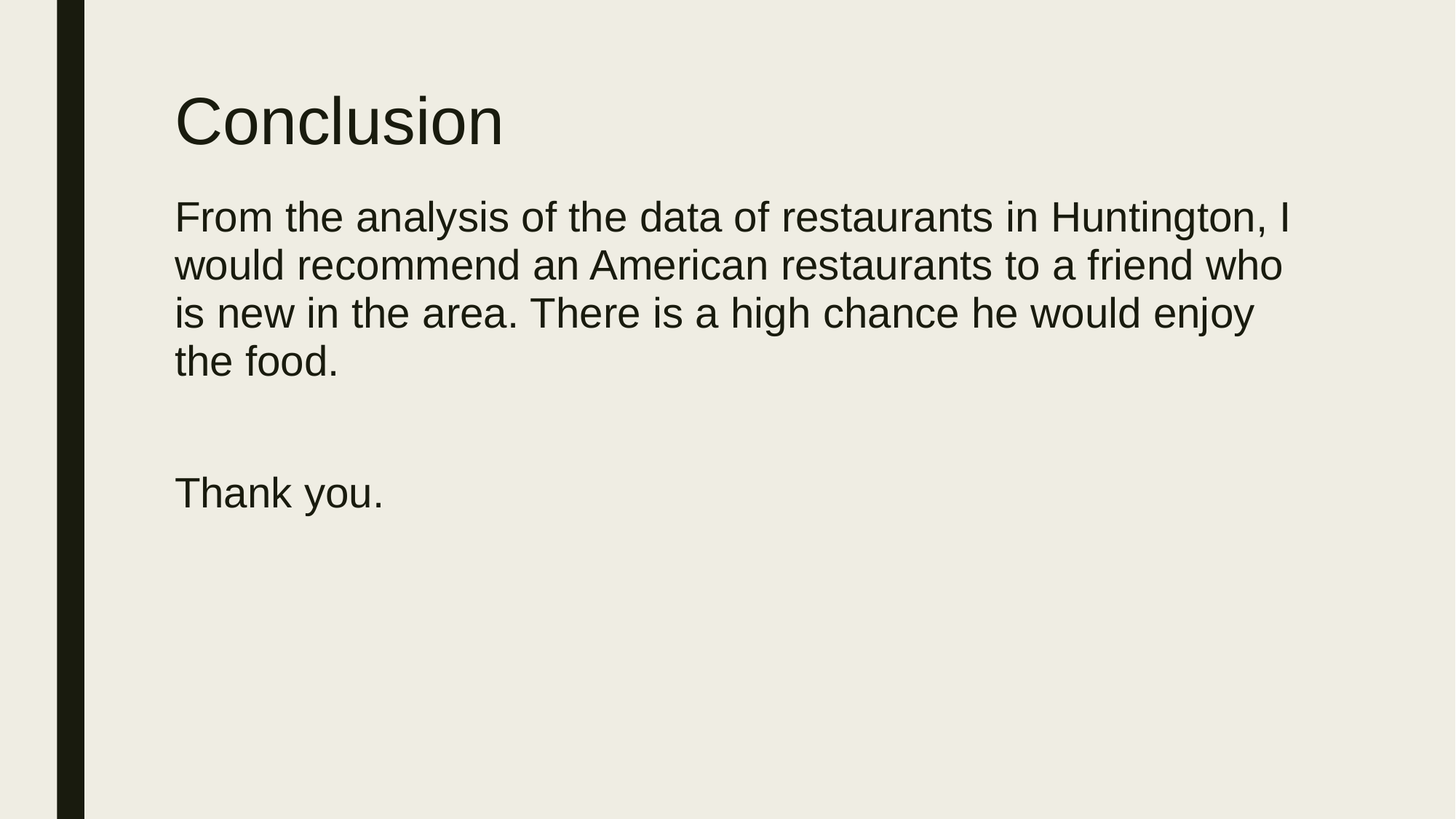

# Conclusion
From the analysis of the data of restaurants in Huntington, I would recommend an American restaurants to a friend who is new in the area. There is a high chance he would enjoy the food.

Thank you.